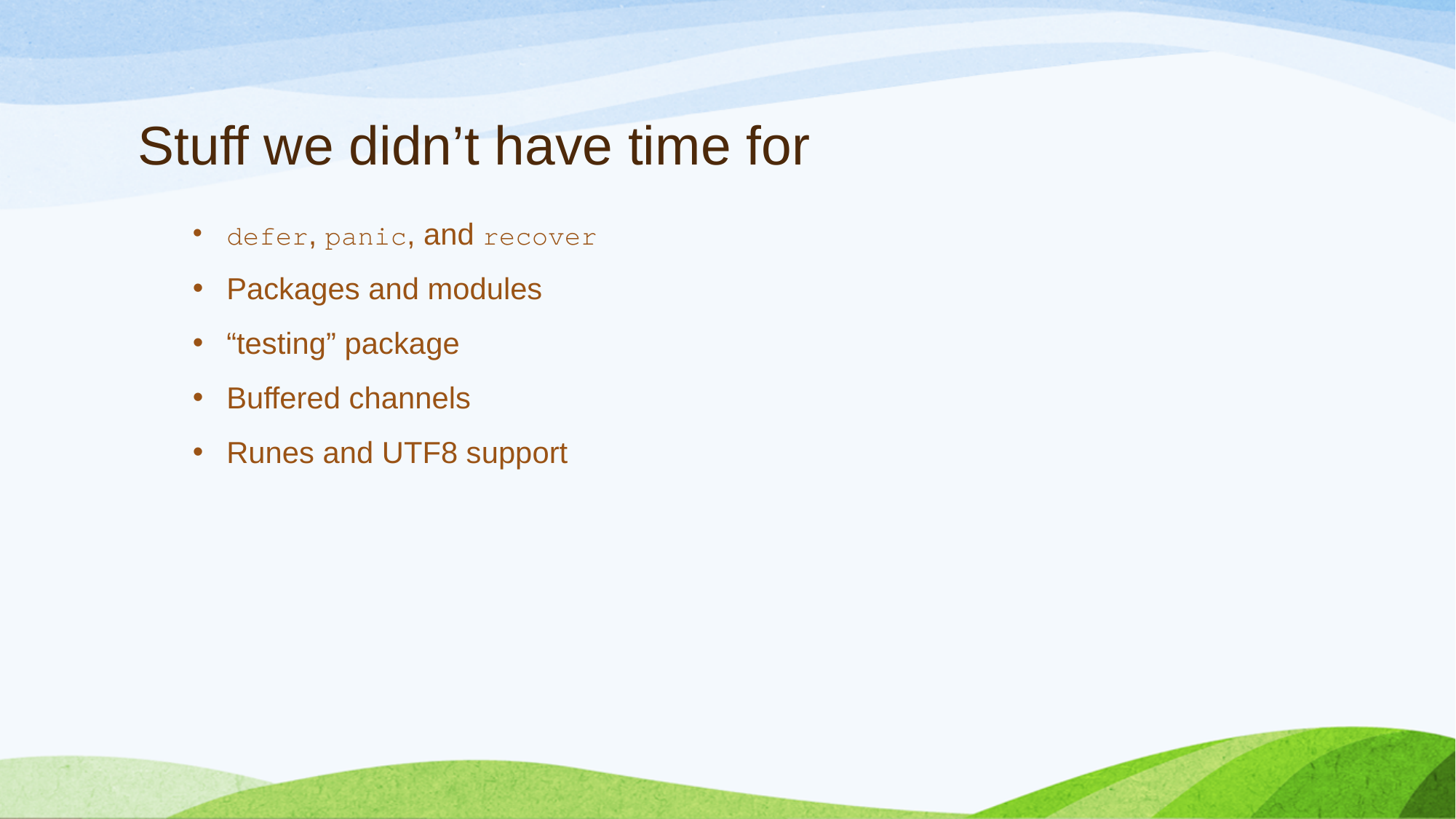

# Stuff we didn’t have time for
defer, panic, and recover
Packages and modules
“testing” package
Buffered channels
Runes and UTF8 support